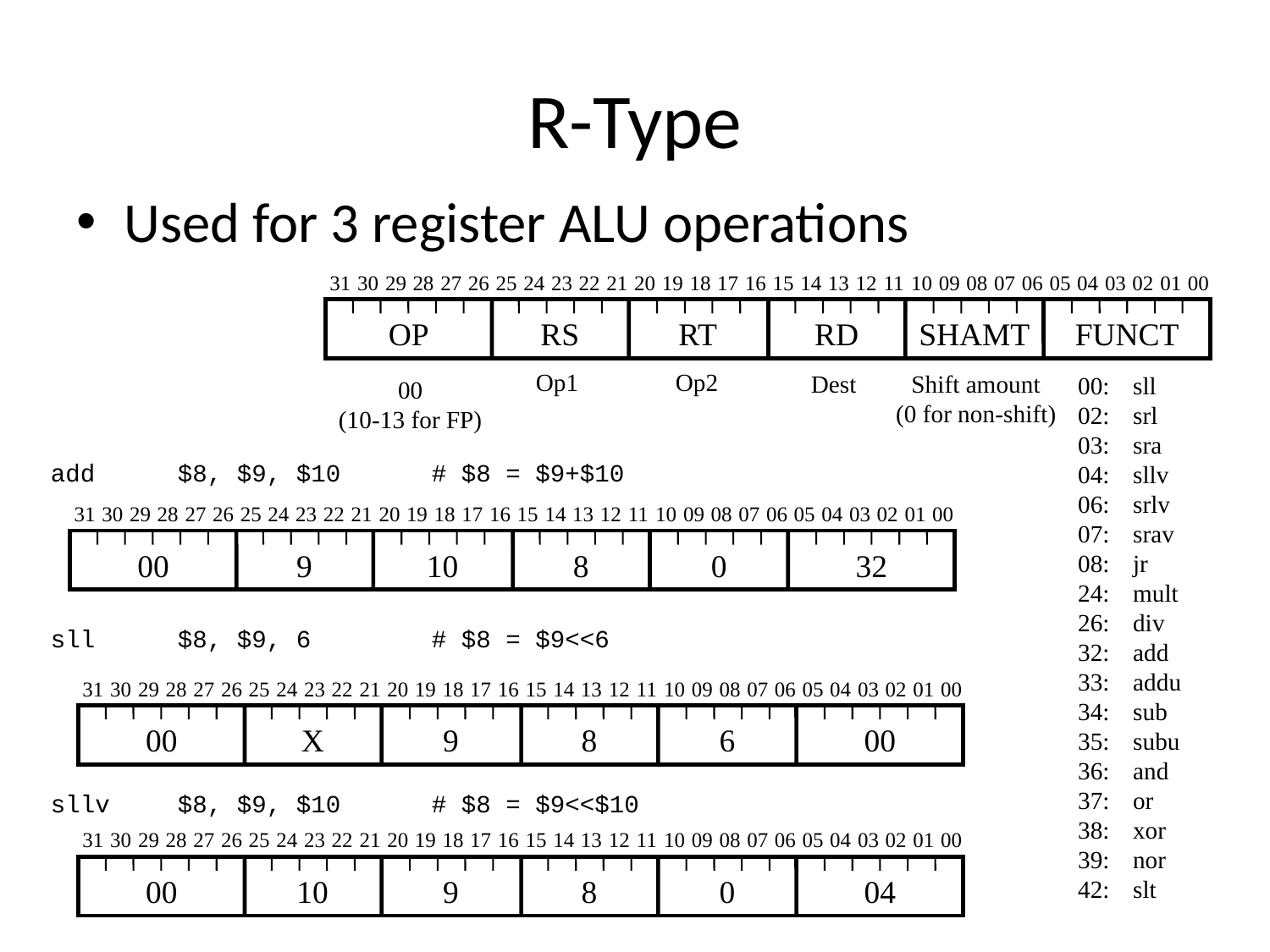

# R-Type
Used for 3 register ALU operations
31
30
29
28
27
26
25
24
23
22
21
20
19
18
17
16
15
14
13
12
11
10
09
08
07
06
05
04
03
02
01
00

OP
RS
RT
RD
SHAMT
FUNCT
Op1
Op2
Dest
Shift amount
(0 for non-shift)
00:	sll
02:	srl
03:	sra
04:	sllv
06:	srlv
07:	srav
08:	jr
24:	mult
26:	div
32:	add
33:	addu
34:	sub
35:	subu
36:	and
37:	or
38:	xor
39:	nor
42:	slt
00
(10-13 for FP)
add	$8, $9, $10	# $8 = $9+$10
31
30
29
28
27
26
25
24
23
22
21
20
19
18
17
16
15
14
13
12
11
10
09
08
07
06
05
04
03
02
01
00

00
9
10
8
0
32
sll	$8, $9, 6	# $8 = $9<<6
31
30
29
28
27
26
25
24
23
22
21
20
19
18
17
16
15
14
13
12
11
10
09
08
07
06
05
04
03
02
01
00

00
X
9
8
6
00
sllv	$8, $9, $10	# $8 = $9<<$10
31
30
29
28
27
26
25
24
23
22
21
20
19
18
17
16
15
14
13
12
11
10
09
08
07
06
05
04
03
02
01
00

00
10
9
8
0
04